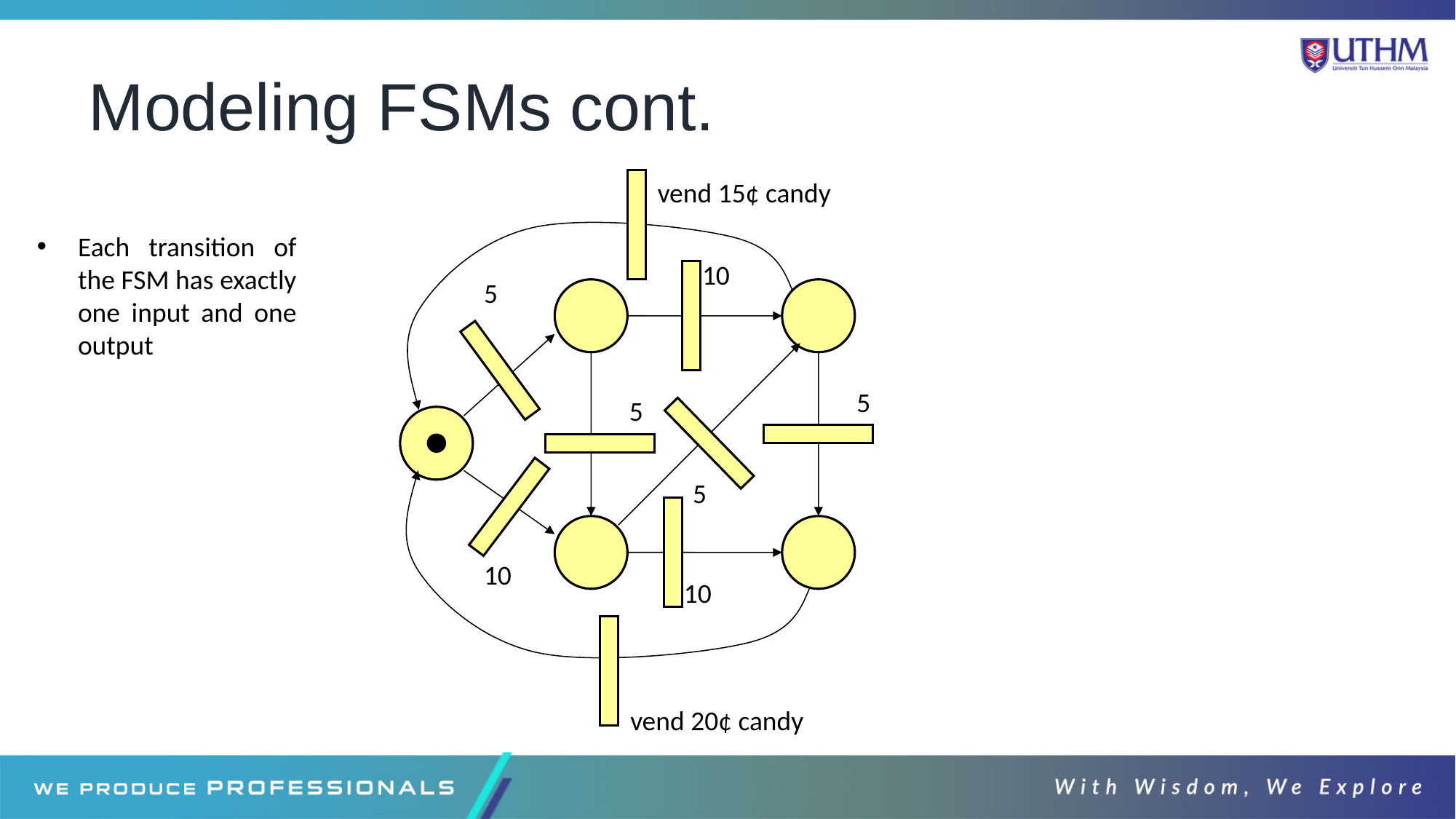

# Modeling FSMs cont.

vend 15¢ candy

Each transition of the FSM has exactly one input and one output
10

5

5

5

5

10

10

vend 20¢ candy